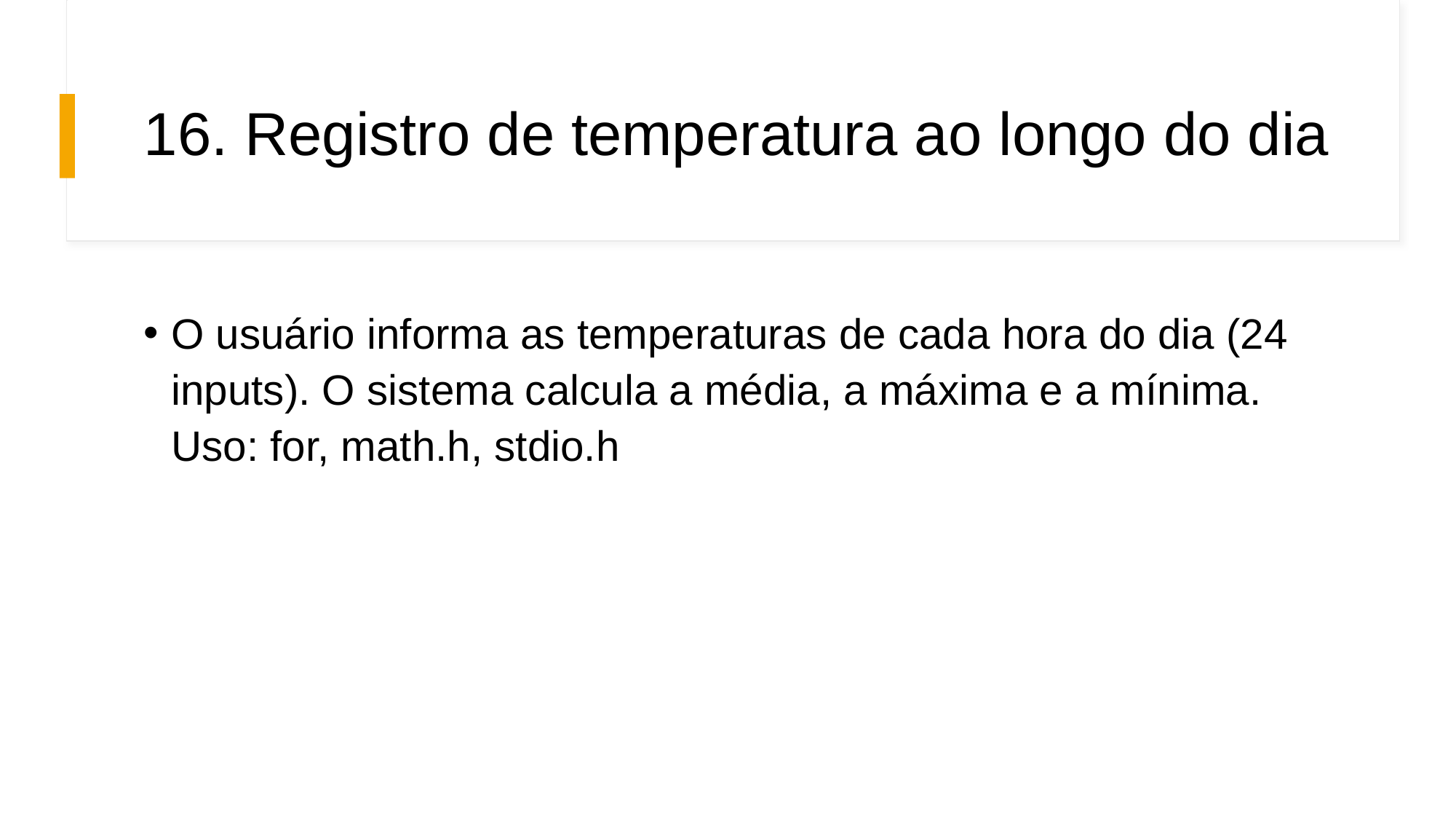

# 16. Registro de temperatura ao longo do dia
O usuário informa as temperaturas de cada hora do dia (24 inputs). O sistema calcula a média, a máxima e a mínima. Uso: for, math.h, stdio.h